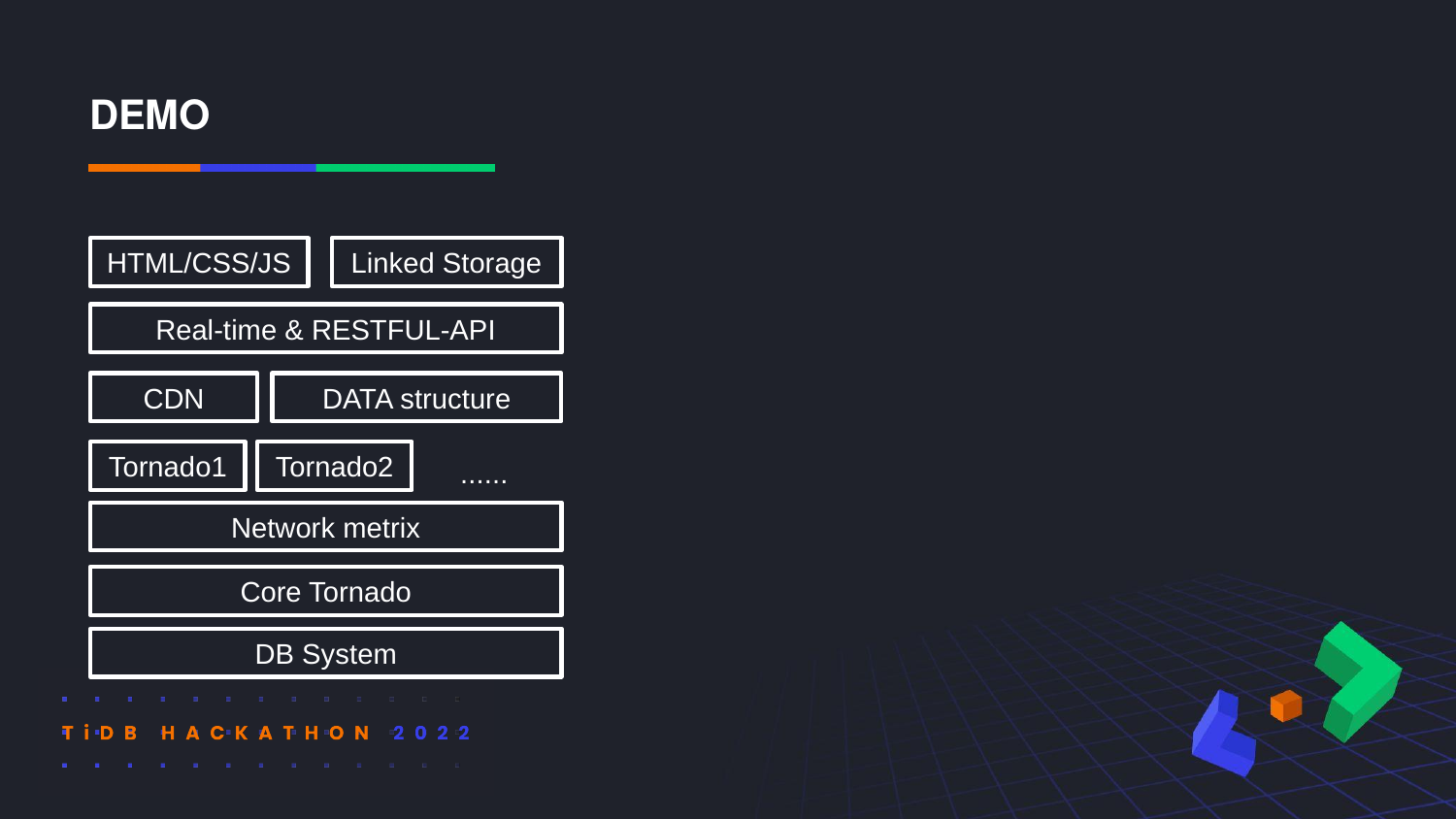

DEMO
HTML/CSS/JS
Linked Storage
Real-time & RESTFUL-API
CDN
DATA structure
Tornado1
Tornado2
......
Network metrix
Core Tornado
DB System